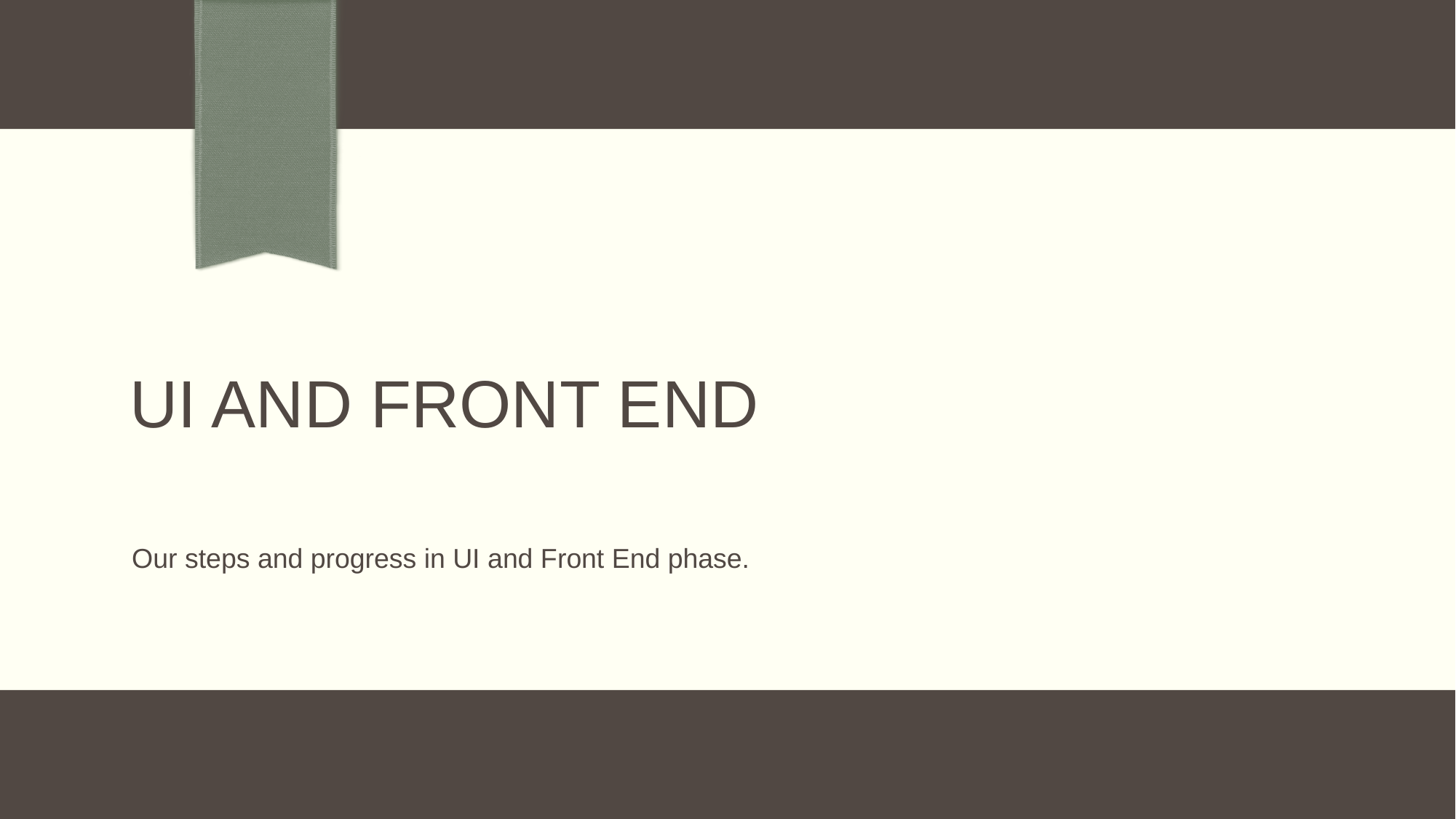

# UI and Front end
Our steps and progress in UI and Front End phase.